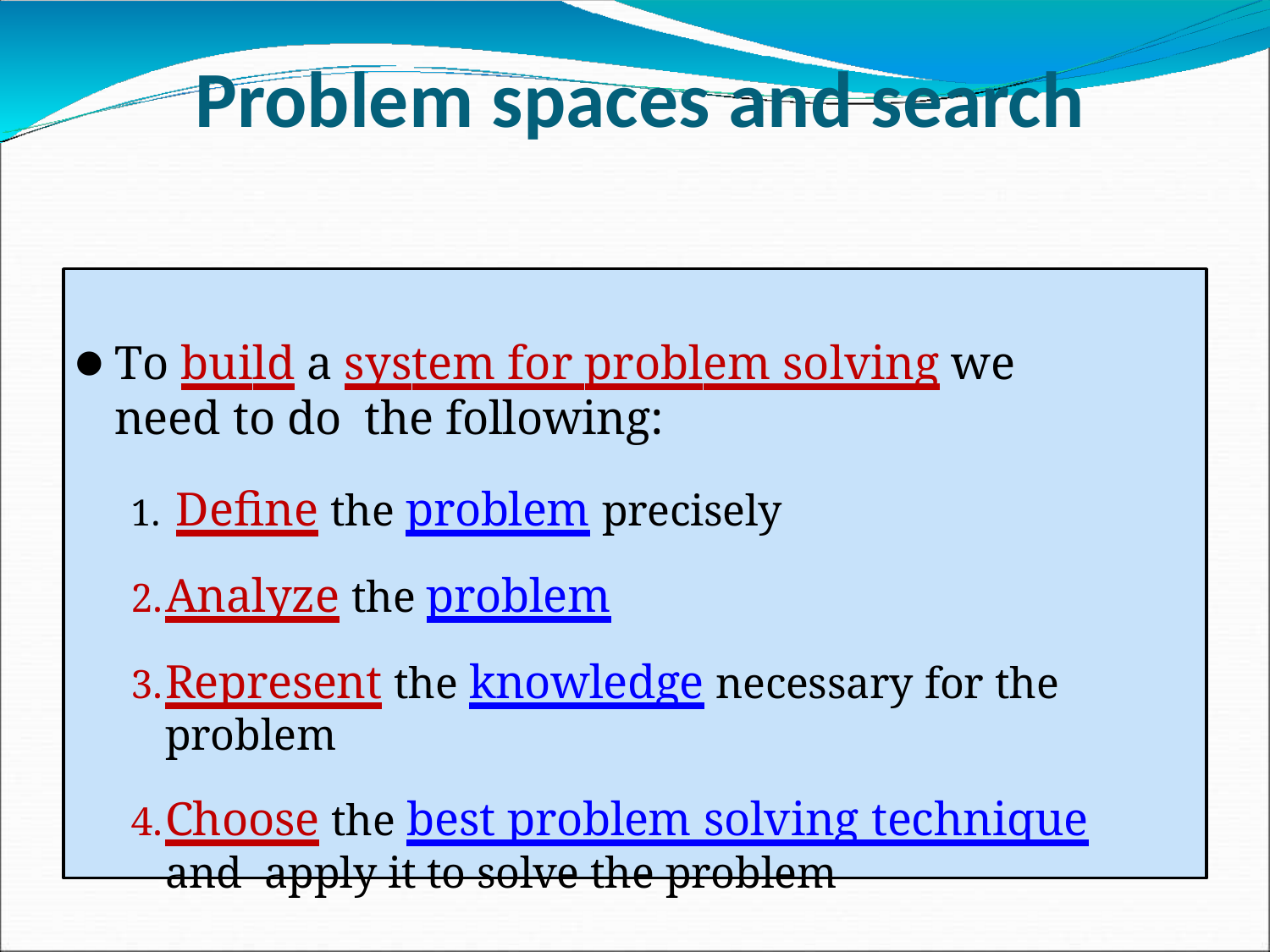

# Problem spaces and search

To build a system for problem solving we need to do  the following:
Define the problem precisely
Analyze the problem
Represent the knowledge necessary for the problem
Choose the best problem solving technique and  apply it to solve the problem